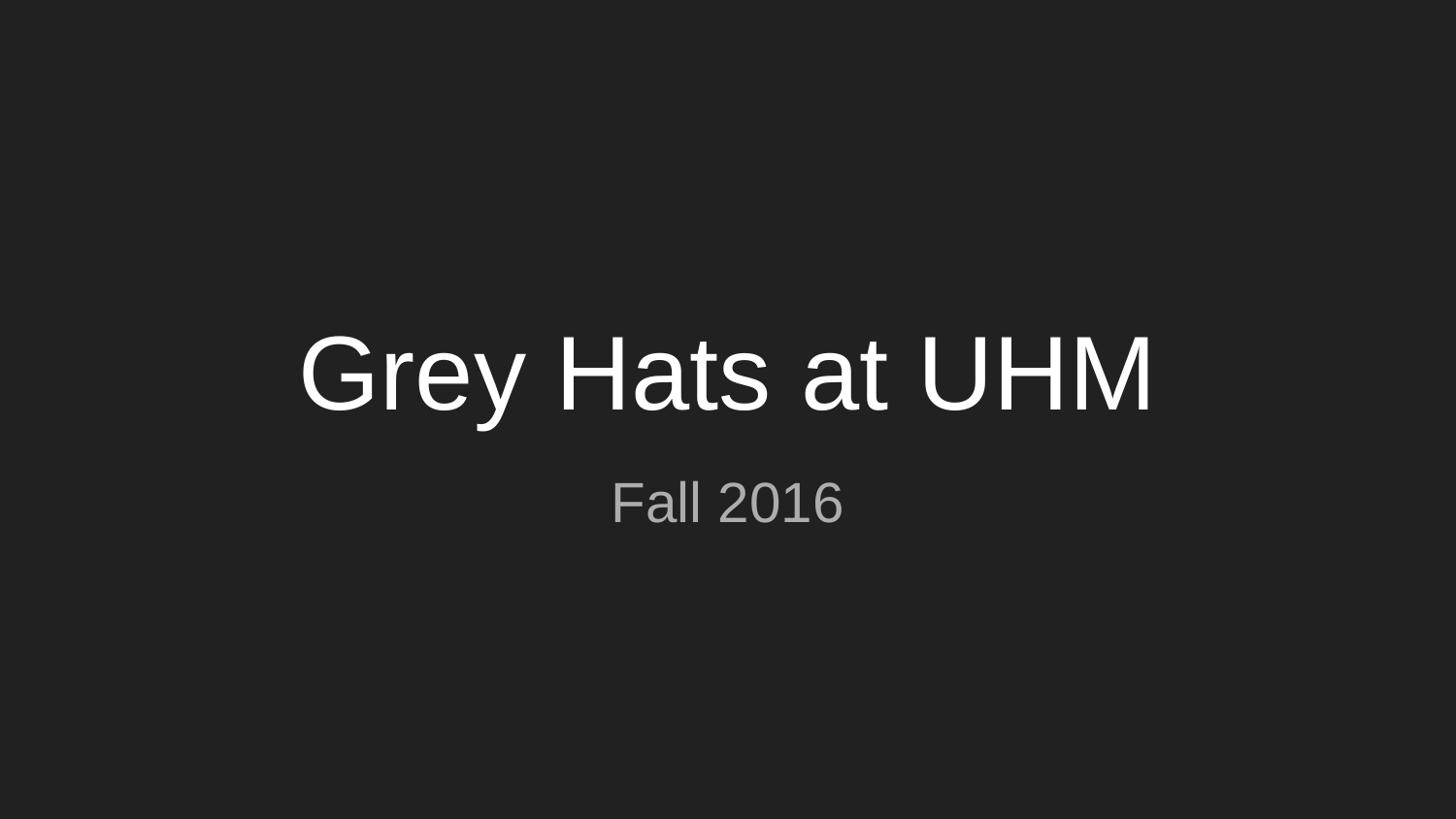

# Grey Hats at UHM
Fall 2016